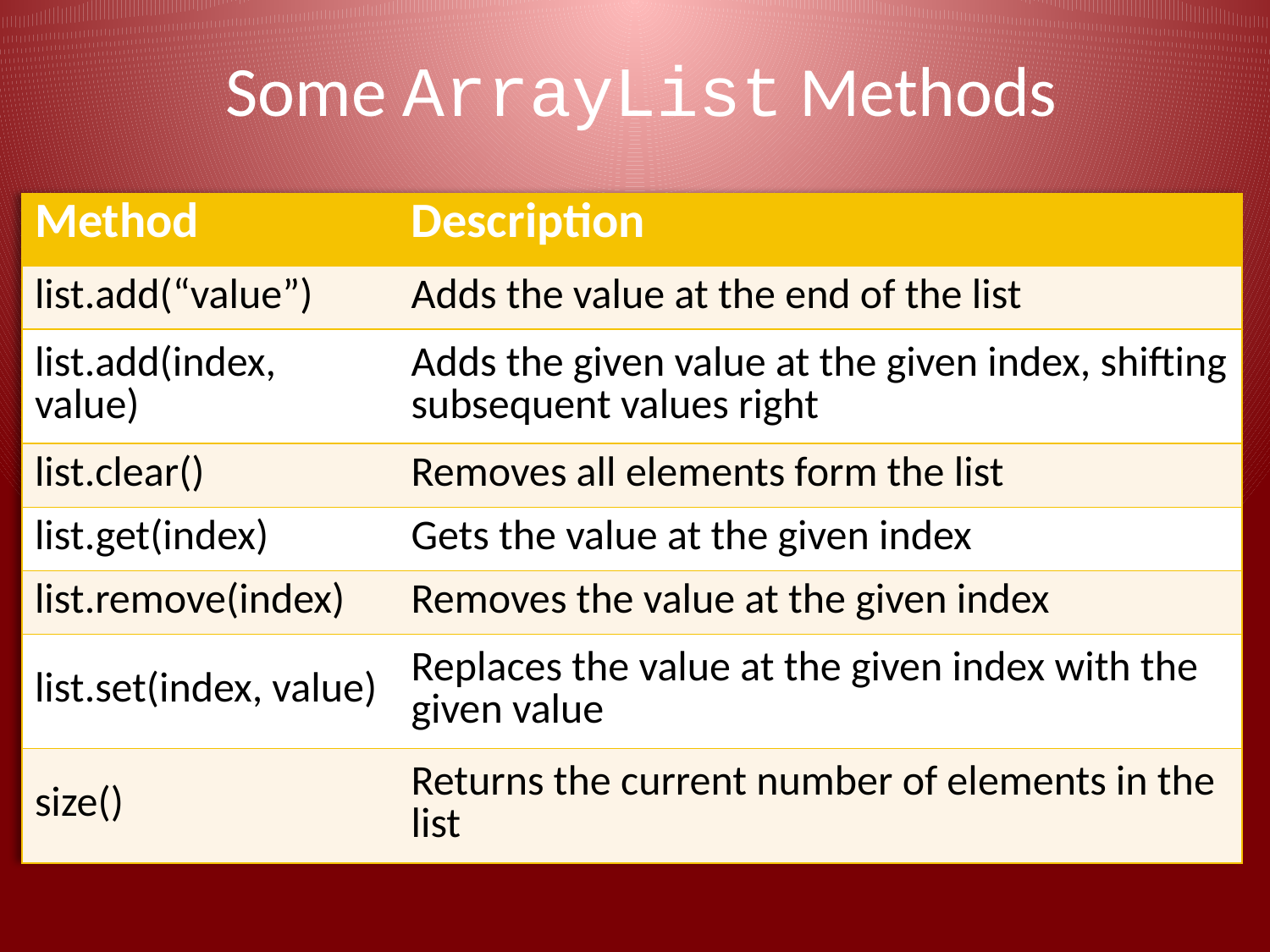

Some ArrayList Methods
| Method | Description |
| --- | --- |
| list.add(“value”) | Adds the value at the end of the list |
| list.add(index, value) | Adds the given value at the given index, shifting subsequent values right |
| list.clear() | Removes all elements form the list |
| list.get(index) | Gets the value at the given index |
| list.remove(index) | Removes the value at the given index |
| list.set(index, value) | Replaces the value at the given index with the given value |
| size() | Returns the current number of elements in the list |